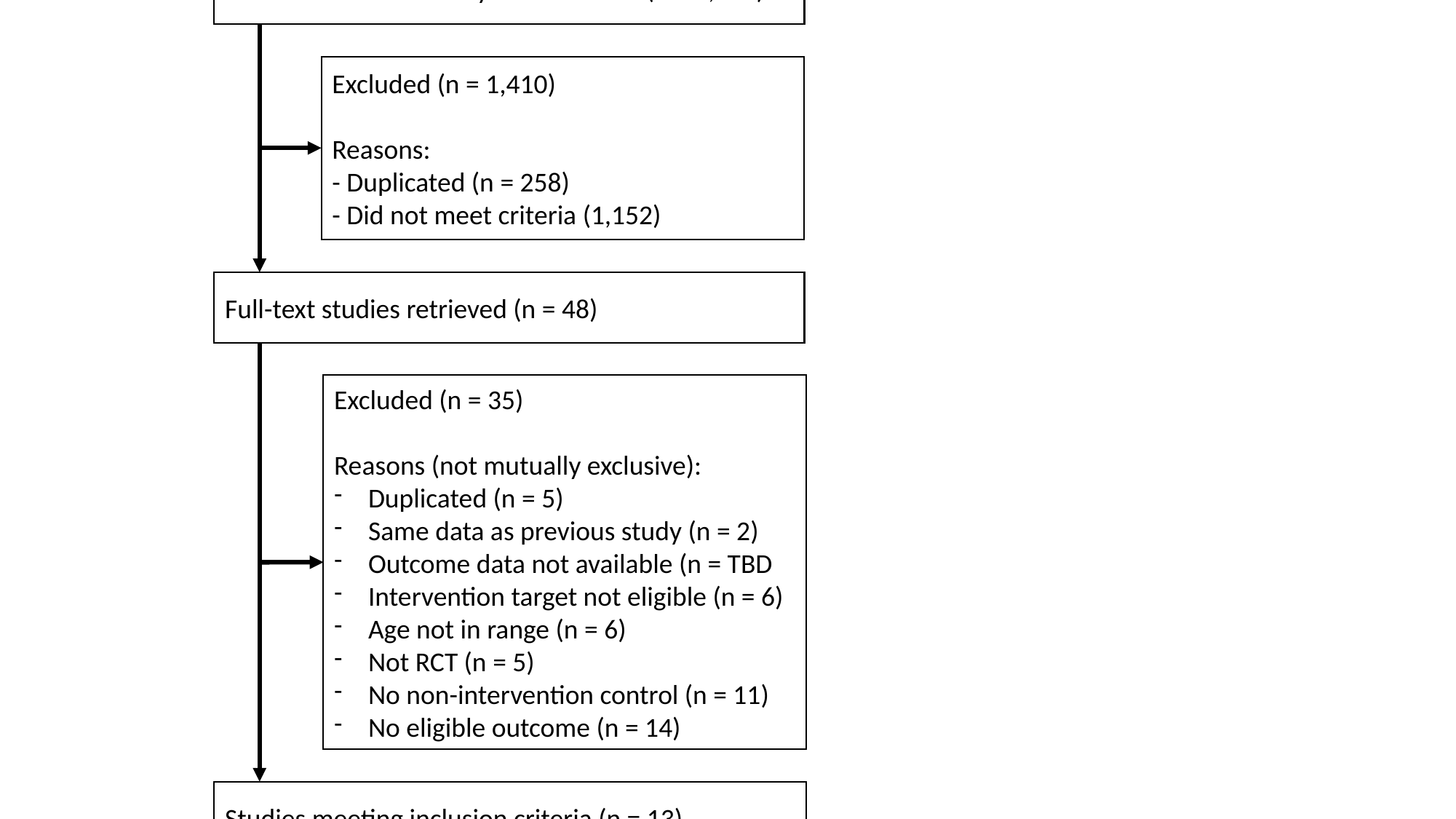

Citations identified in systemic search (n = 1,458)
Excluded (n = 1,410)

Reasons:
- Duplicated (n = 258)
- Did not meet criteria (1,152)
Full-text studies retrieved (n = 48)
Excluded (n = 35)

Reasons (not mutually exclusive):
Duplicated (n = 5)
Same data as previous study (n = 2)
Outcome data not available (n = TBD
Intervention target not eligible (n = 6)
Age not in range (n = 6)
Not RCT (n = 5)
No non-intervention control (n = 11)
No eligible outcome (n = 14)
Studies meeting inclusion criteria (n = 13)